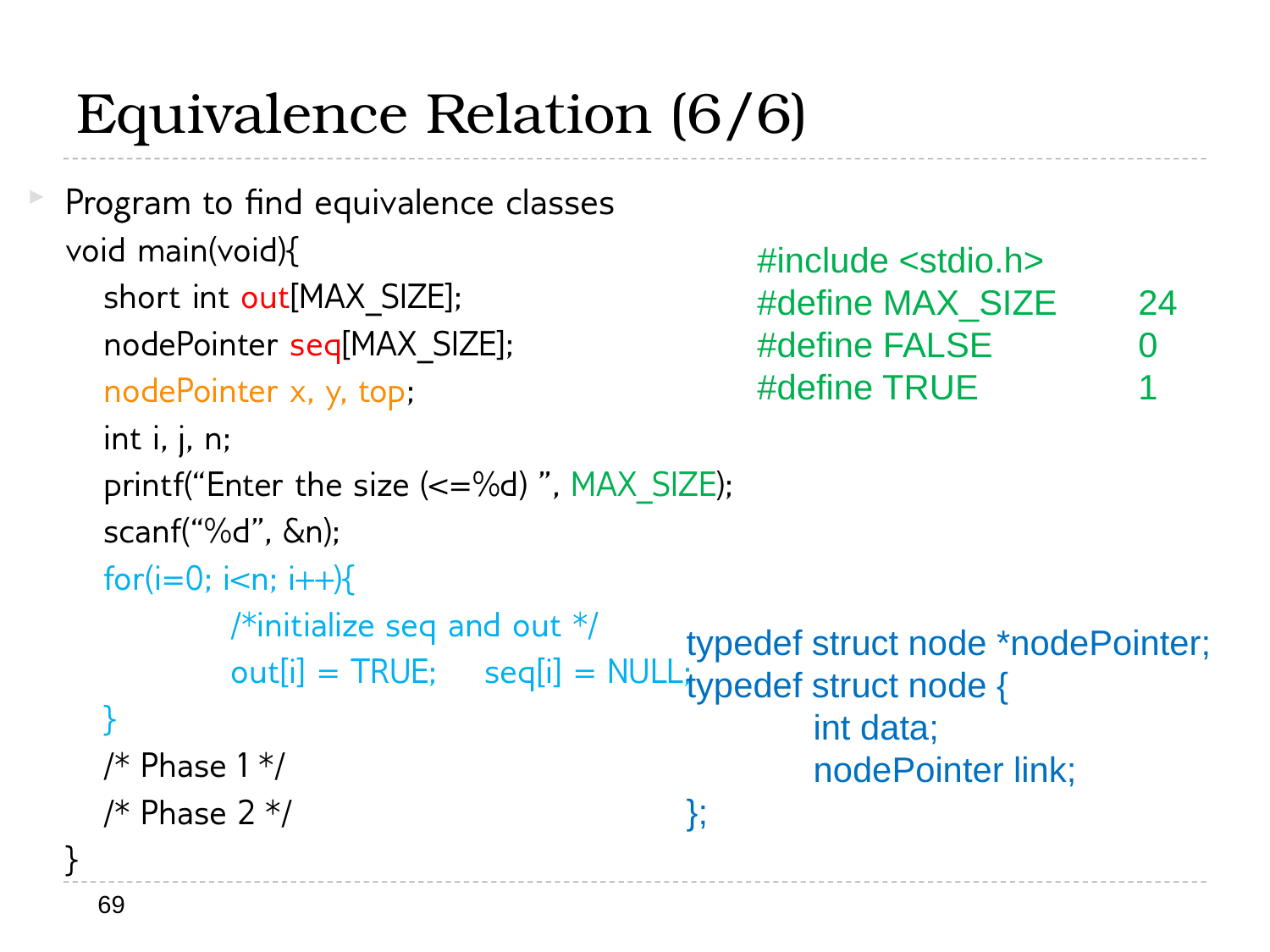

# Equivalence Relation (6/6)
Program to find equivalence classes
void main(void){
	short int out[MAX_SIZE];
	nodePointer seq[MAX_SIZE];
	nodePointer x, y, top;
	int i, j, n;
	printf(“Enter the size (<=%d) ”, MAX_SIZE);
	scanf(“%d”, &n);
	for(i=0; i<n; i++){
		/*initialize seq and out */
		out[i] = TRUE;	seq[i] = NULL;
	}
	/* Phase 1 */
	/* Phase 2 */
}
#include <stdio.h>
#define MAX_SIZE	24
#define FALSE		0
#define TRUE		1
typedef struct node *nodePointer;
typedef struct node {
	int data;
	nodePointer link;
};
69